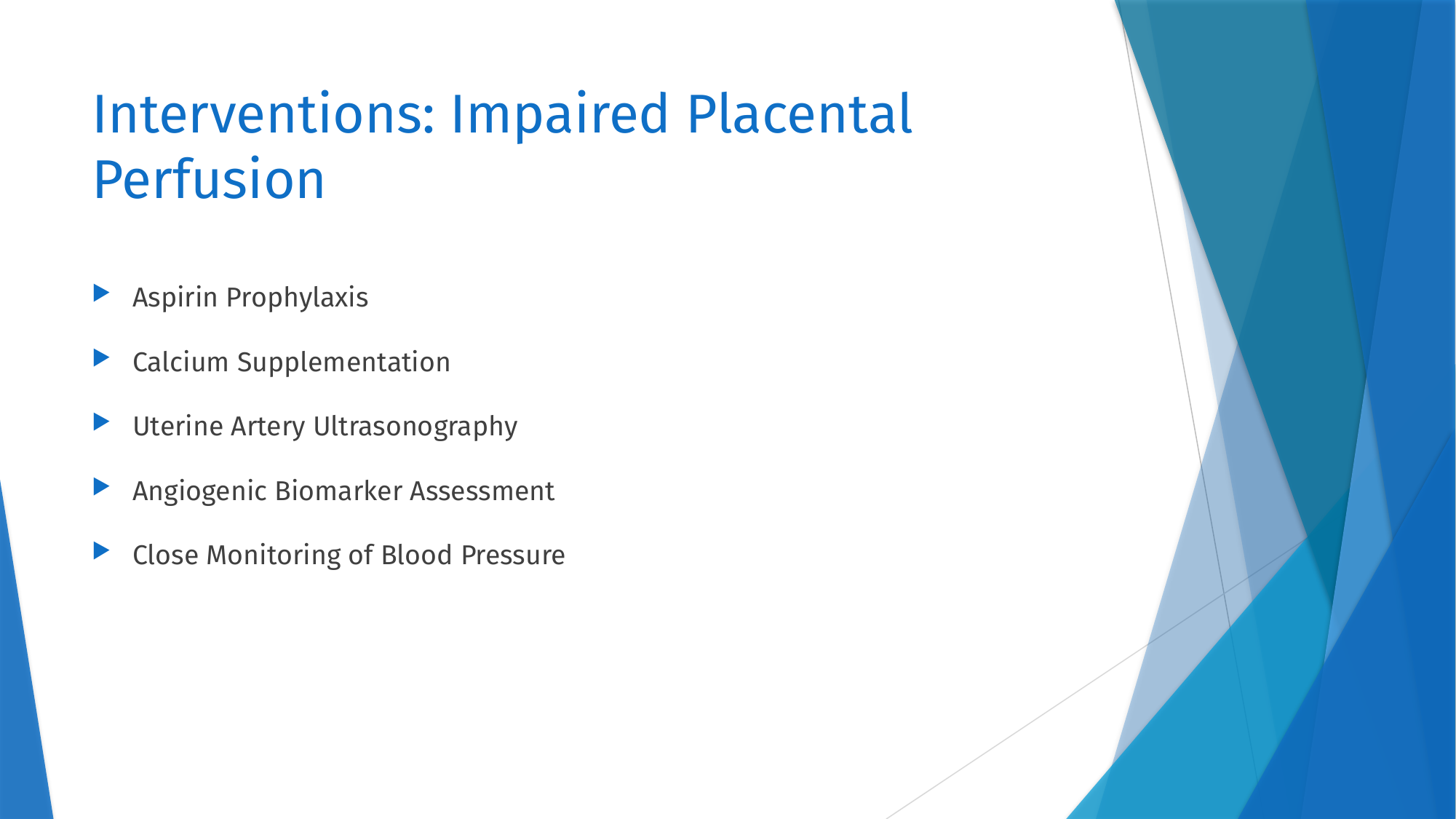

# Interventions: Impaired Placental Perfusion
Aspirin Prophylaxis
Calcium Supplementation
Uterine Artery Ultrasonography
Angiogenic Biomarker Assessment
Close Monitoring of Blood Pressure